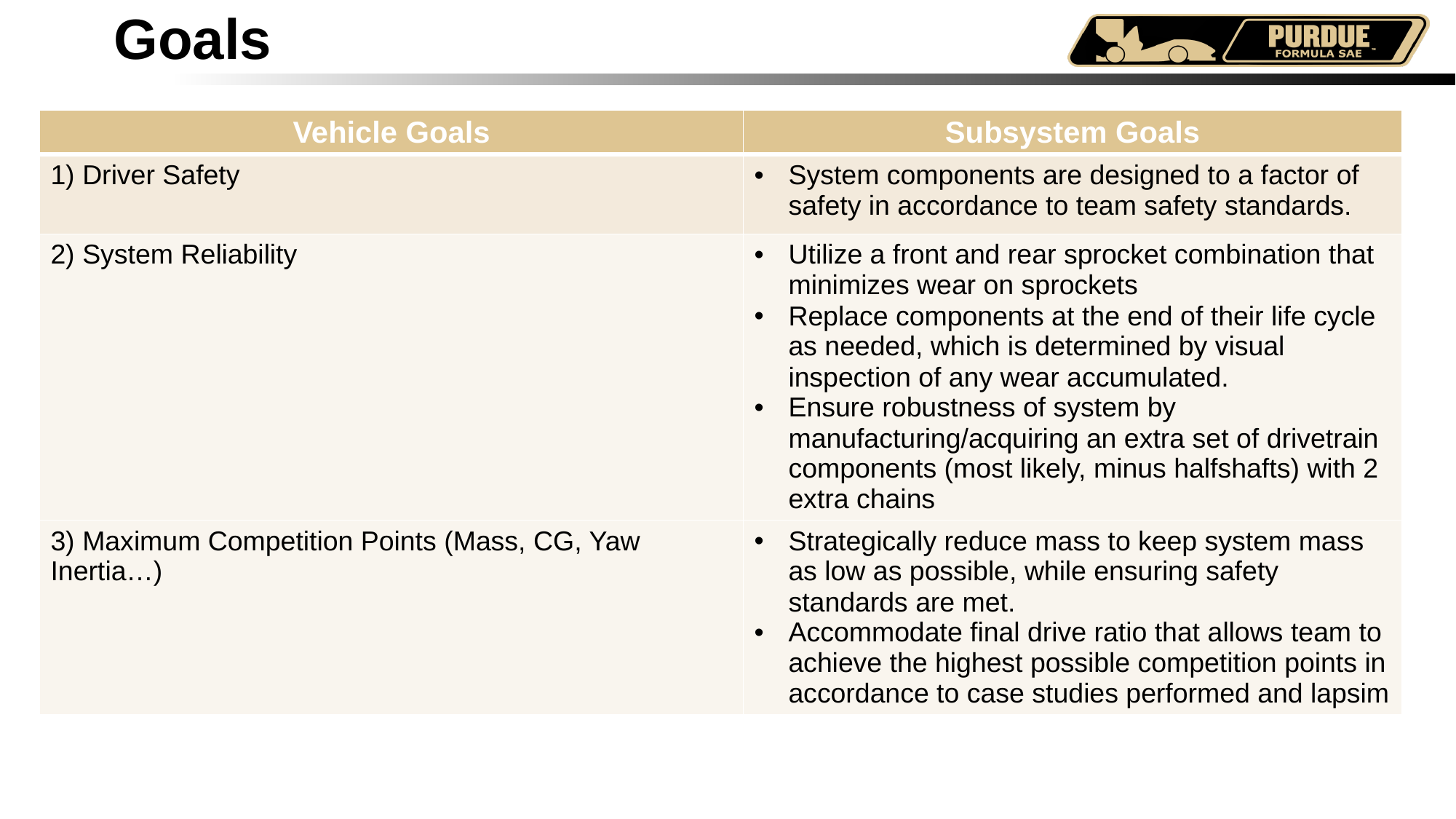

# Goals
| Vehicle Goals | Subsystem Goals |
| --- | --- |
| 1) Driver Safety | System components are designed to a factor of safety in accordance to team safety standards. |
| 2) System Reliability | Utilize a front and rear sprocket combination that minimizes wear on sprockets Replace components at the end of their life cycle as needed, which is determined by visual inspection of any wear accumulated. Ensure robustness of system by manufacturing/acquiring an extra set of drivetrain components (most likely, minus halfshafts) with 2 extra chains |
| 3) Maximum Competition Points (Mass, CG, Yaw Inertia…) | Strategically reduce mass to keep system mass as low as possible, while ensuring safety standards are met. Accommodate final drive ratio that allows team to achieve the highest possible competition points in accordance to case studies performed and lapsim |
27